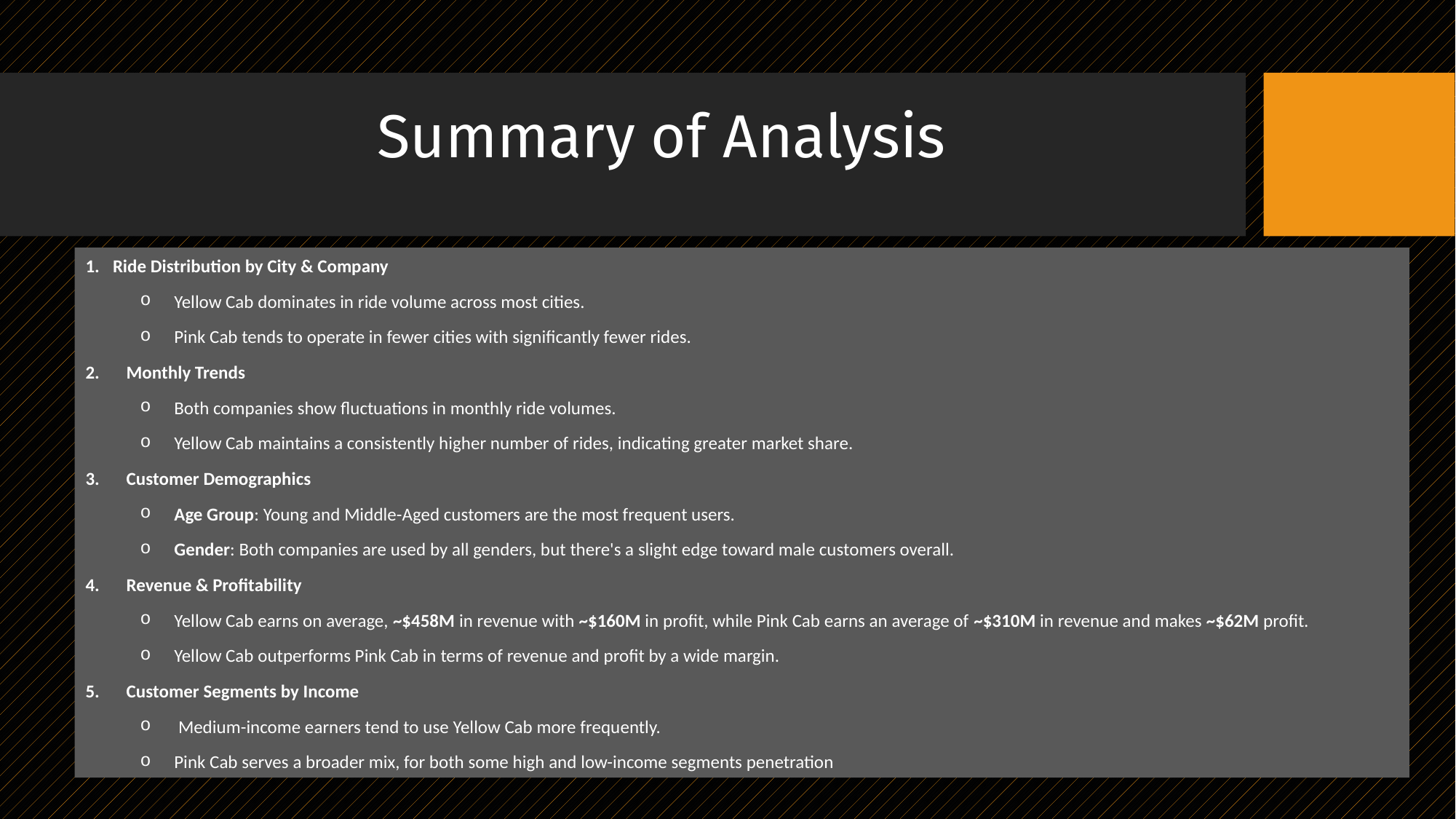

Summary of Analysis
Ride Distribution by City & Company
Yellow Cab dominates in ride volume across most cities.
Pink Cab tends to operate in fewer cities with significantly fewer rides.
Monthly Trends
Both companies show fluctuations in monthly ride volumes.
Yellow Cab maintains a consistently higher number of rides, indicating greater market share.
Customer Demographics
Age Group: Young and Middle-Aged customers are the most frequent users.
Gender: Both companies are used by all genders, but there's a slight edge toward male customers overall.
Revenue & Profitability
Yellow Cab earns on average, ~$458M in revenue with ~$160M in profit, while Pink Cab earns an average of ~$310M in revenue and makes ~$62M profit.
Yellow Cab outperforms Pink Cab in terms of revenue and profit by a wide margin.
Customer Segments by Income
 Medium-income earners tend to use Yellow Cab more frequently.
Pink Cab serves a broader mix, for both some high and low-income segments penetration